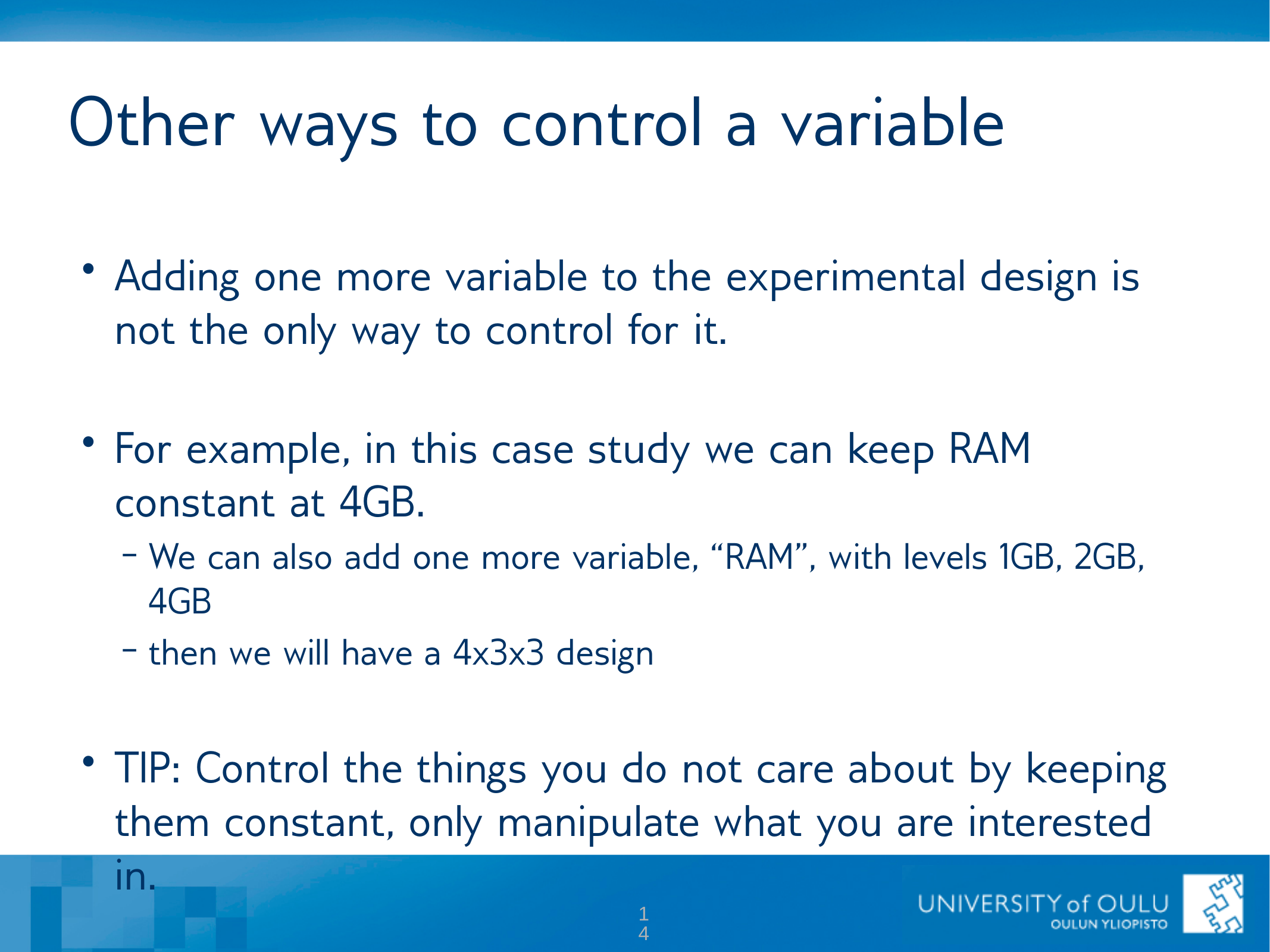

# Other ways to control a variable
Adding one more variable to the experimental design is not the only way to control for it.

For example, in this case study we can keep RAM constant at 4GB.
We can also add one more variable, “RAM”, with levels 1GB, 2GB, 4GB
then we will have a 4x3x3 design

TIP: Control the things you do not care about by keeping them constant, only manipulate what you are interested in.
14